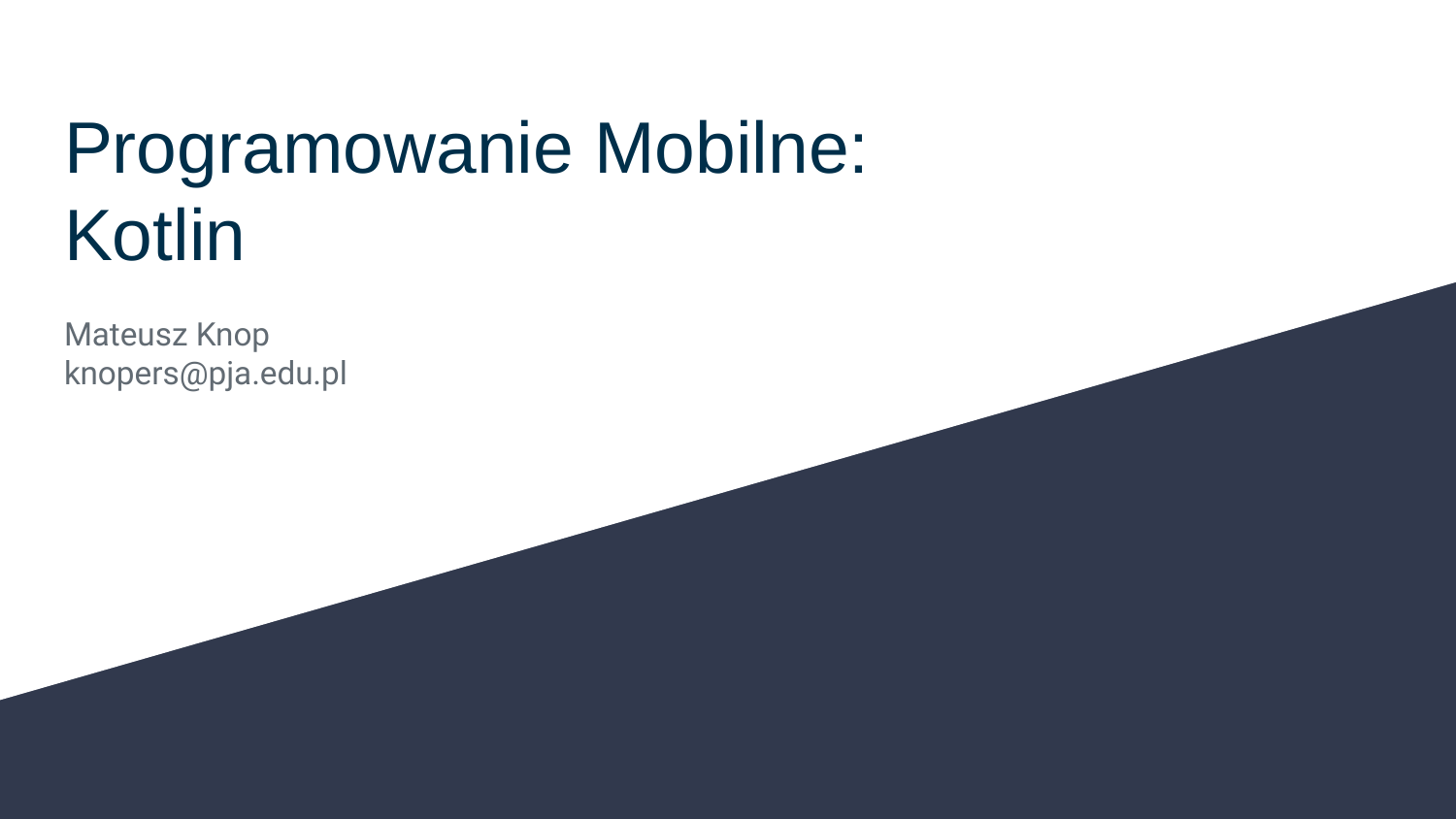

# Programowanie Mobilne:
Kotlin
Mateusz Knop
knopers@pja.edu.pl